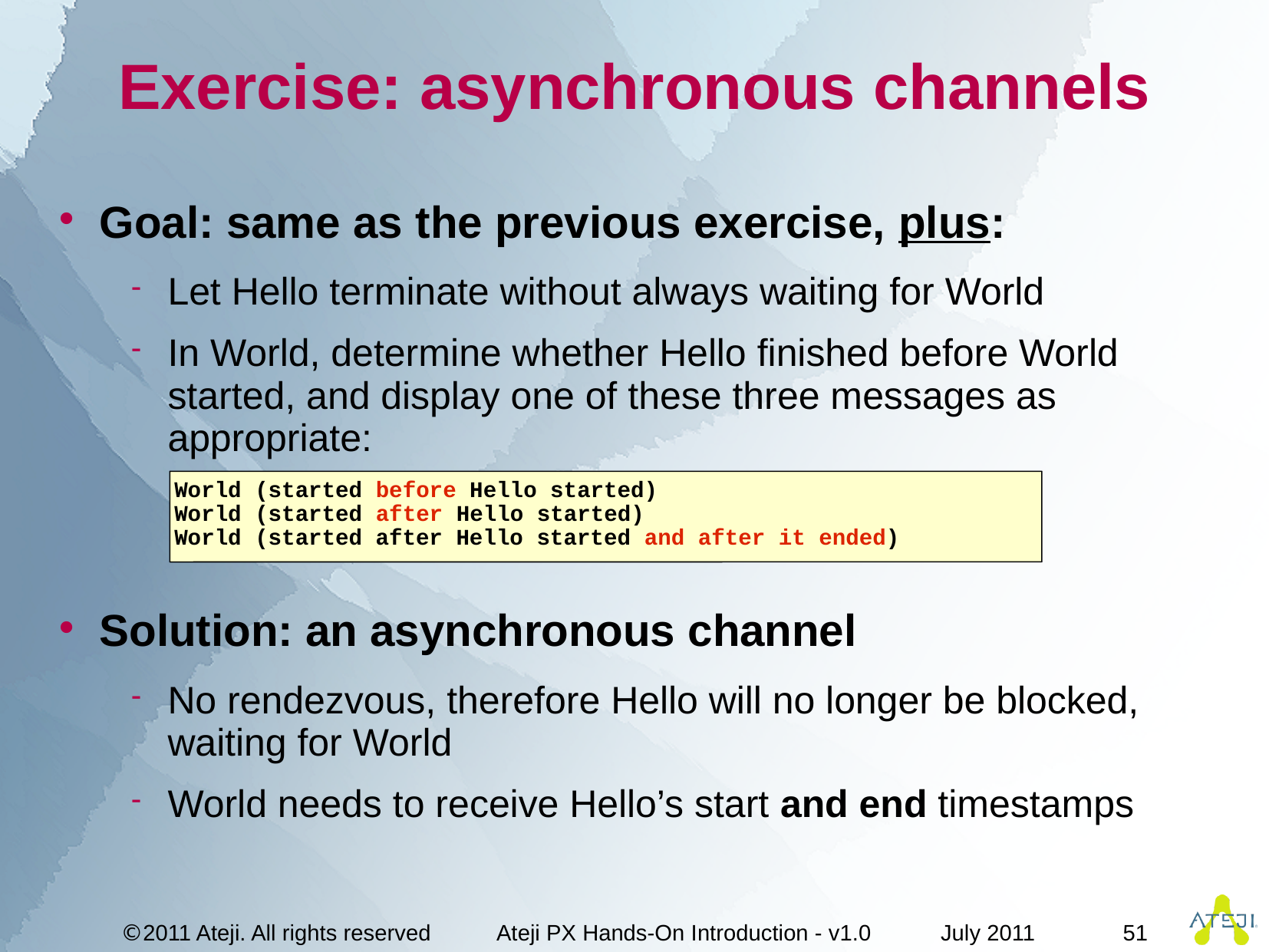

# Exercise: asynchronous channels
Goal: same as the previous exercise, plus:
Let Hello terminate without always waiting for World
In World, determine whether Hello finished before World started, and display one of these three messages as appropriate:
Solution: an asynchronous channel
No rendezvous, therefore Hello will no longer be blocked, waiting for World
World needs to receive Hello’s start and end timestamps
World (started before Hello started)
World (started after Hello started)
World (started after Hello started and after it ended)